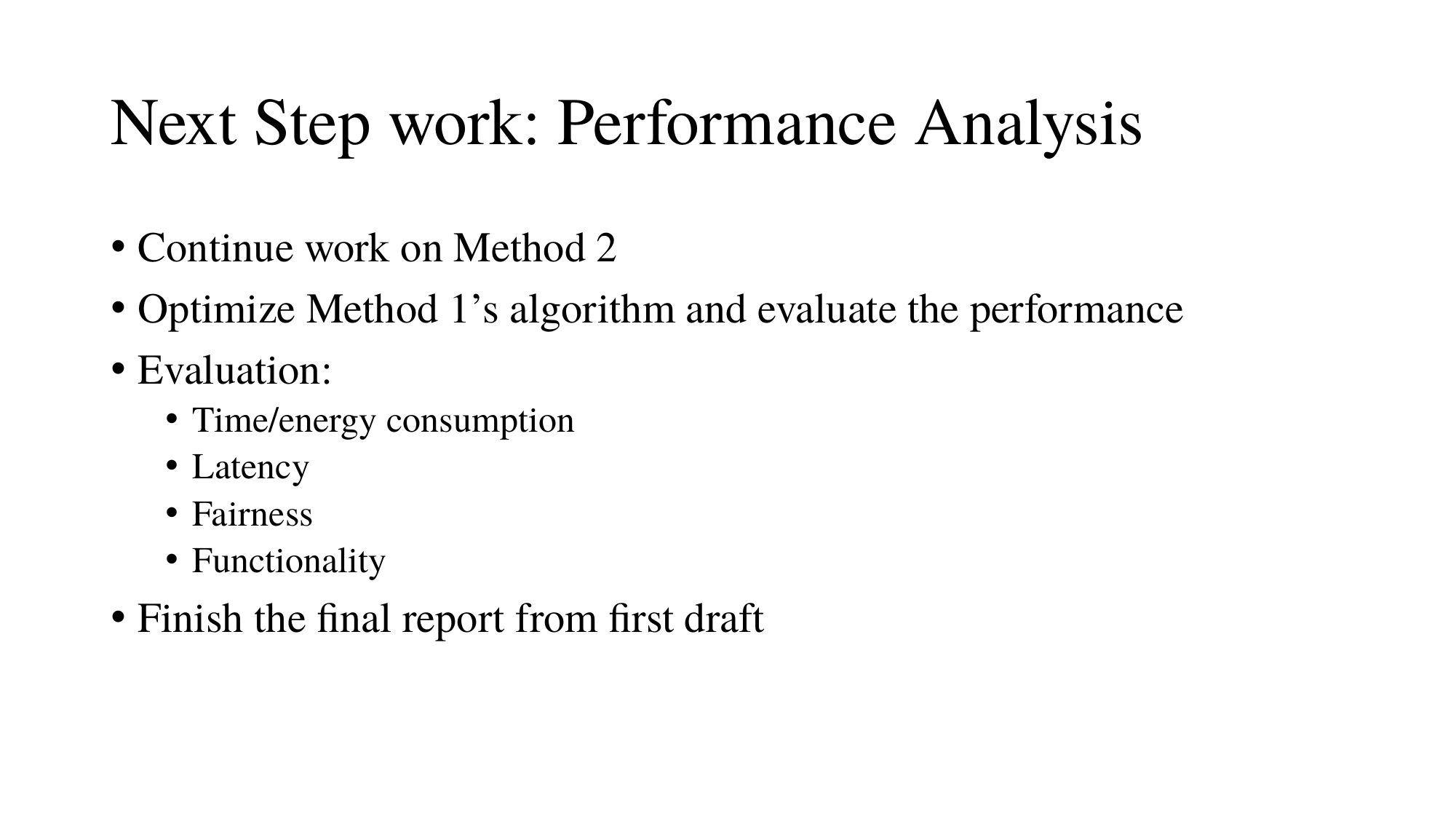

# Next Step work: Performance Analysis
Continue work on Method 2
Optimize Method 1’s algorithm and evaluate the performance
Evaluation:
Time/energy consumption
Latency
Fairness
Functionality
Finish the final report from first draft